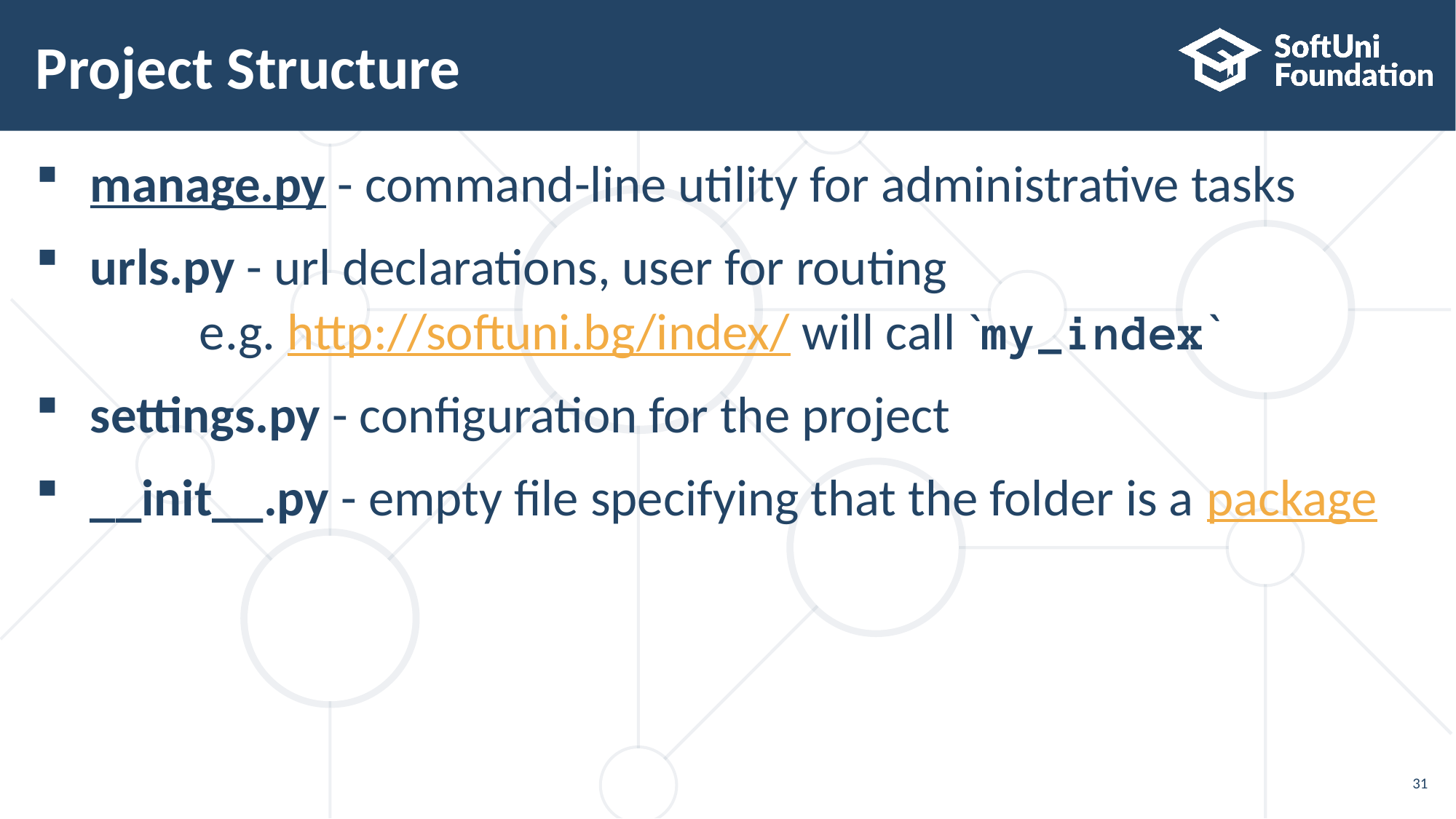

# Project Structure
manage.py - command-line utility for administrative tasks
urls.py - url declarations, user for routing
	e.g. http://softuni.bg/index/ will call `my_index`
settings.py - configuration for the project
__init__.py - empty file specifying that the folder is a package
31